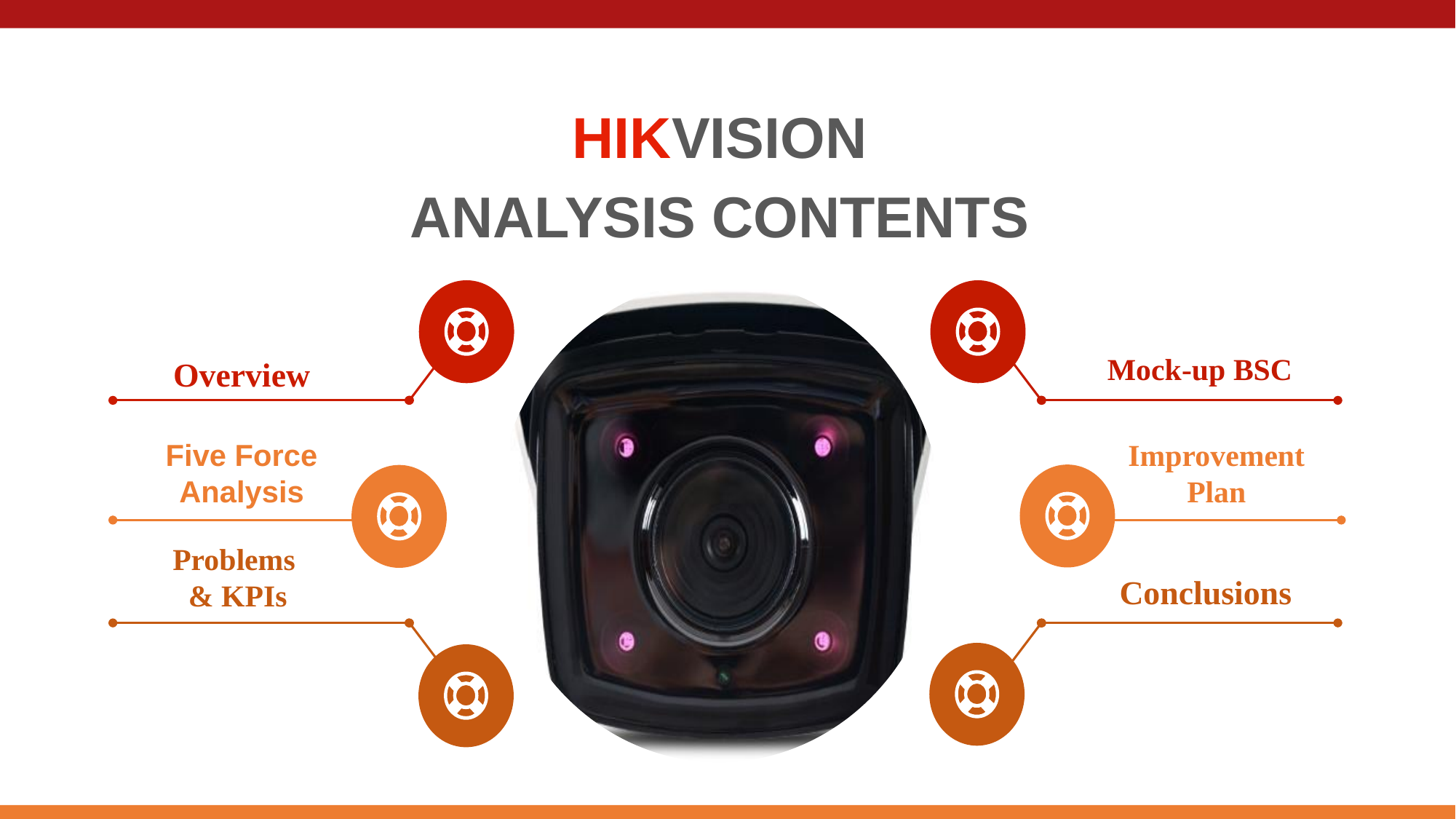

HIKVISION
ANALYSIS CONTENTS

Mock-up BSC
Overview
Improvement Plan
Five Force Analysis

Problems
& KPIs
Conclusions